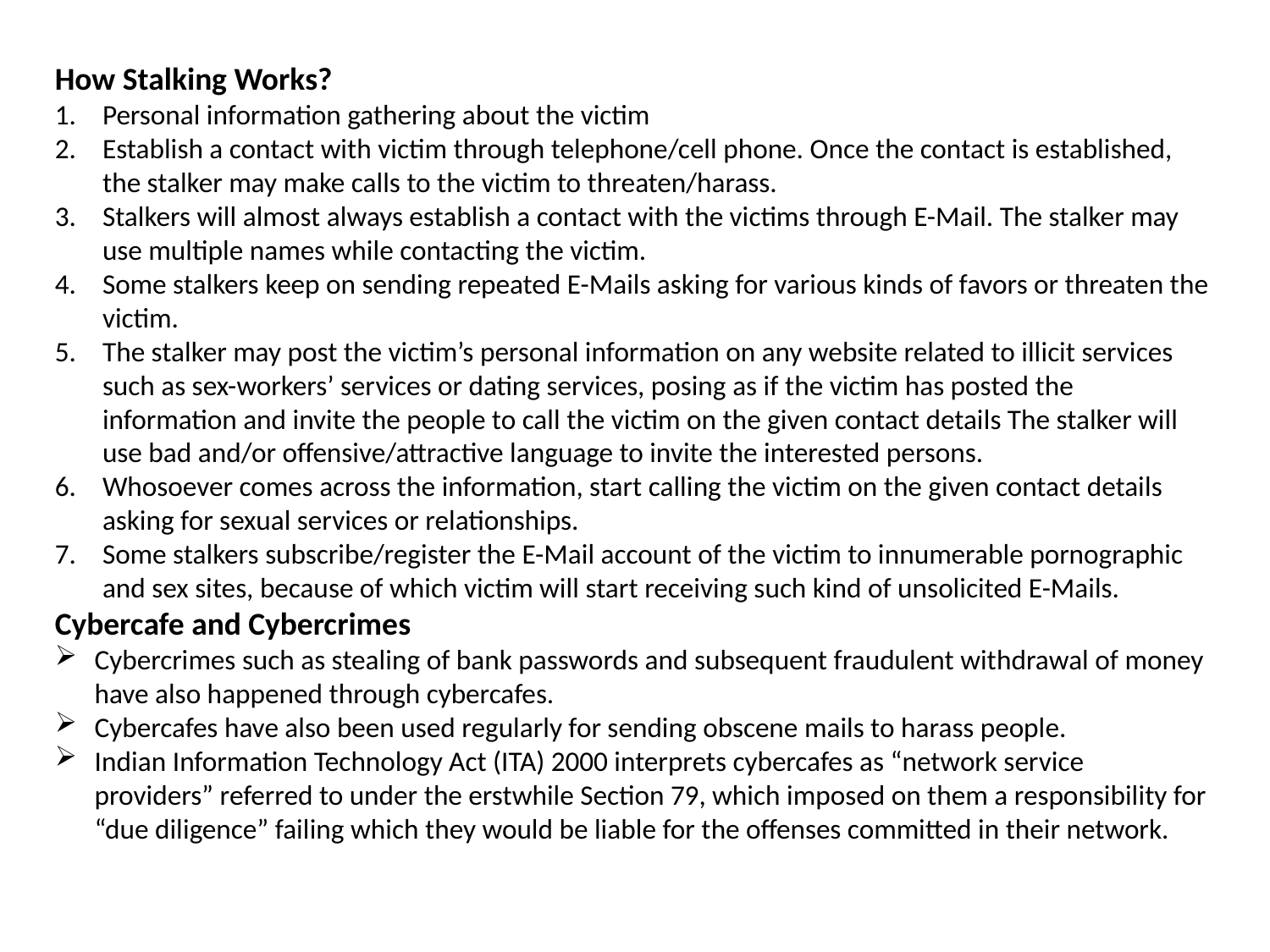

How Stalking Works?
Personal information gathering about the victim
Establish a contact with victim through telephone/cell phone. Once the contact is established, the stalker may make calls to the victim to threaten/harass.
Stalkers will almost always establish a contact with the victims through E-Mail. The stalker may use multiple names while contacting the victim.
Some stalkers keep on sending repeated E-Mails asking for various kinds of favors or threaten the victim.
The stalker may post the victim’s personal information on any website related to illicit services such as sex-workers’ services or dating services, posing as if the victim has posted the information and invite the people to call the victim on the given contact details The stalker will use bad and/or offensive/attractive language to invite the interested persons.
Whosoever comes across the information, start calling the victim on the given contact details asking for sexual services or relationships.
Some stalkers subscribe/register the E-Mail account of the victim to innumerable pornographic and sex sites, because of which victim will start receiving such kind of unsolicited E-Mails.
Cybercafe and Cybercrimes
Cybercrimes such as stealing of bank passwords and subsequent fraudulent withdrawal of money have also happened through cybercafes.
Cybercafes have also been used regularly for sending obscene mails to harass people.
Indian Information Technology Act (ITA) 2000 interprets cybercafes as “network service providers” referred to under the erstwhile Section 79, which imposed on them a responsibility for “due diligence” failing which they would be liable for the offenses committed in their network.